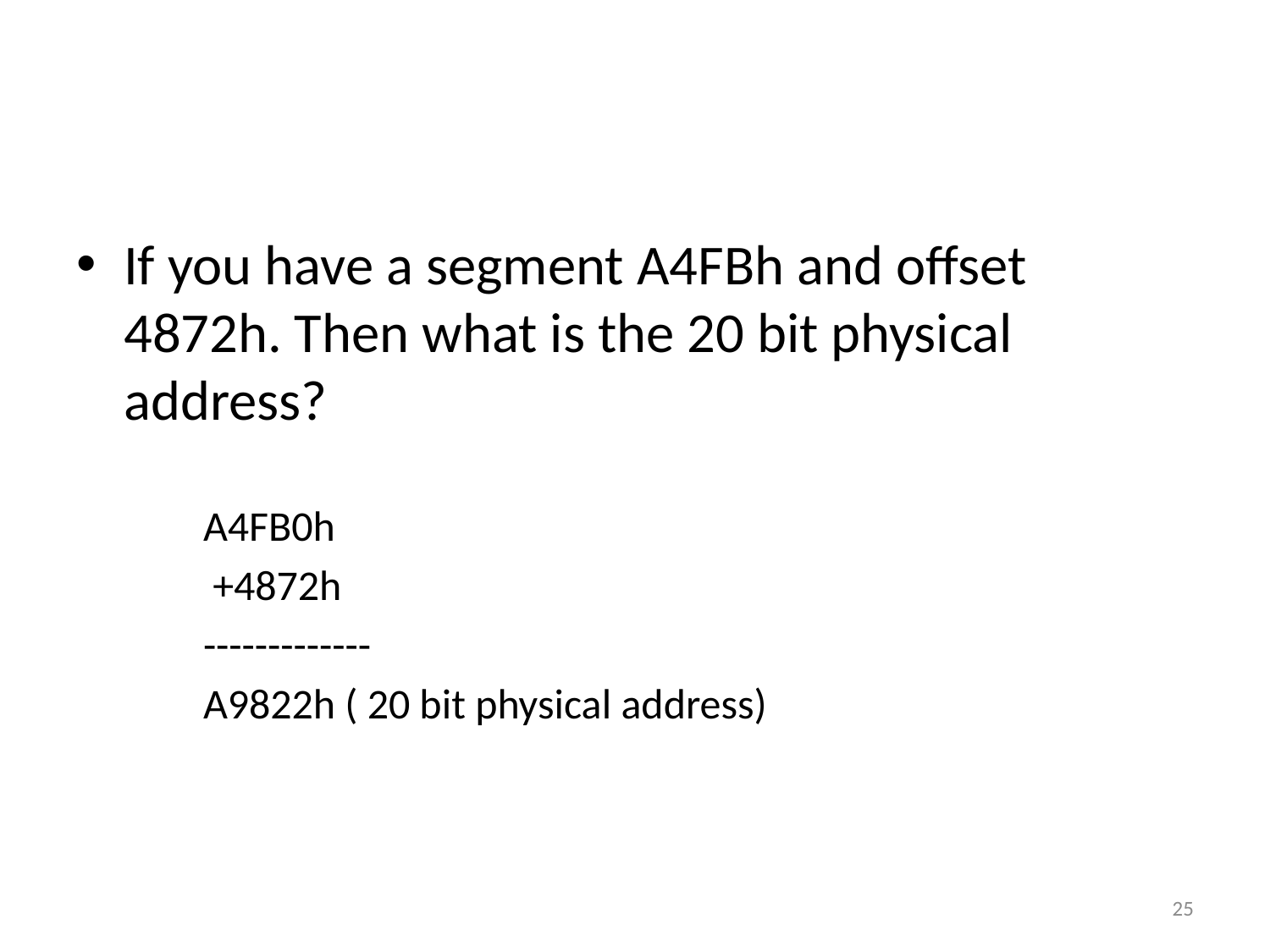

#
If you have a segment A4FBh and offset 4872h. Then what is the 20 bit physical address?

A4FB0h
 +4872h
-------------
A9822h ( 20 bit physical address)
25